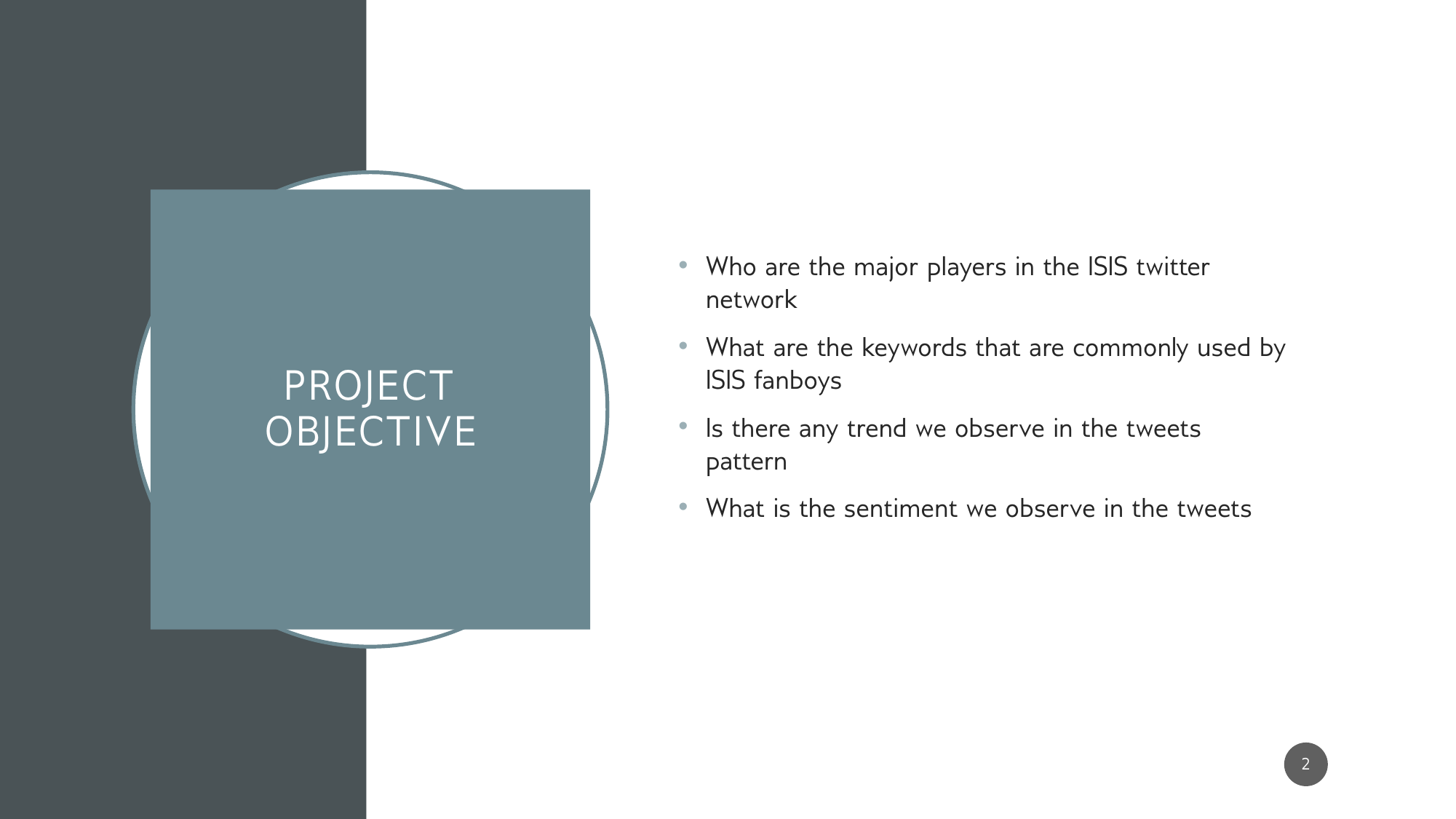

Who are the major players in the ISIS twitter network
What are the keywords that are commonly used by ISIS fanboys
Is there any trend we observe in the tweets pattern
What is the sentiment we observe in the tweets

# Project Objective
2